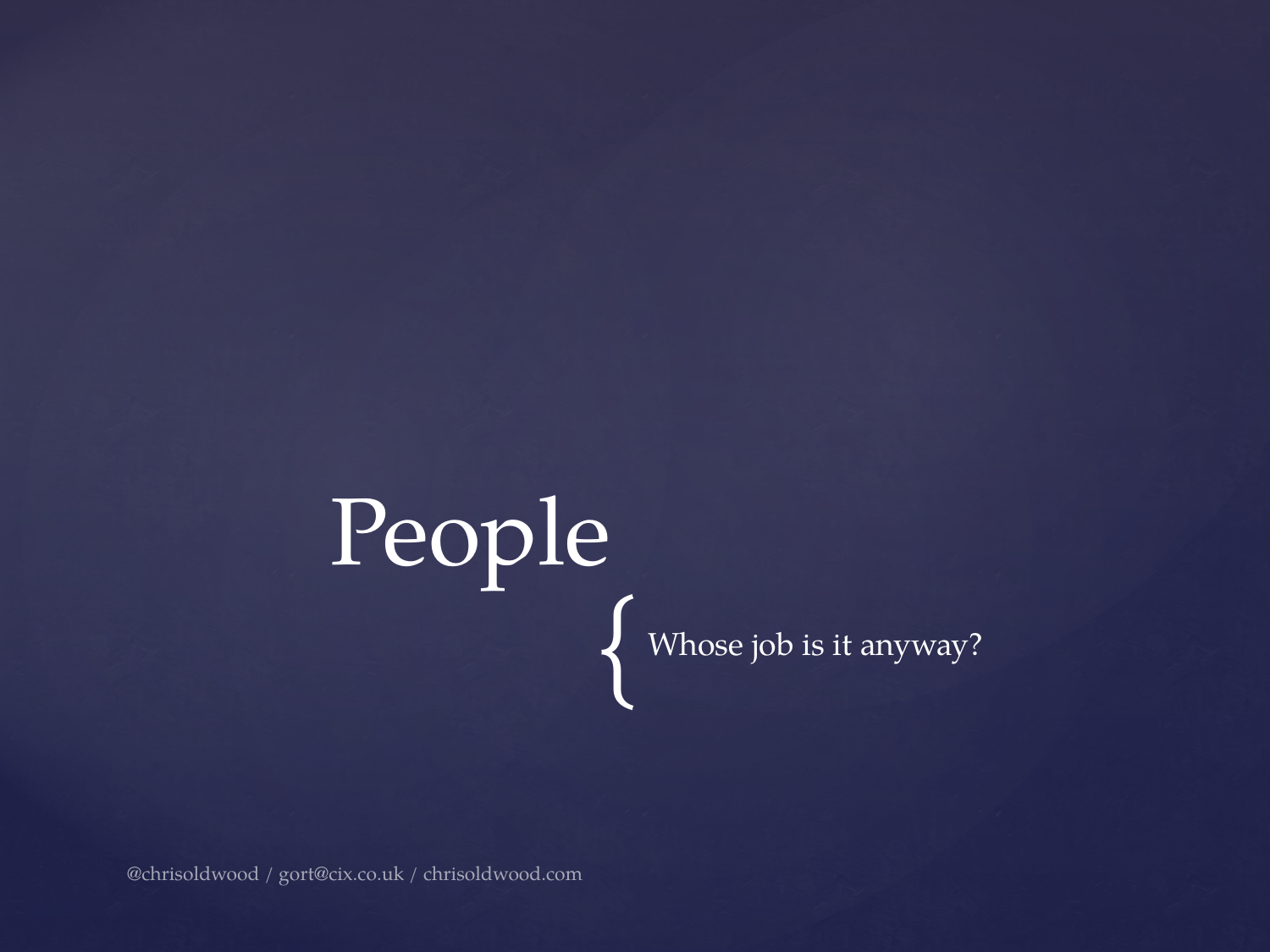

# People
Whose job is it anyway?
@chrisoldwood / gort@cix.co.uk / chrisoldwood.com